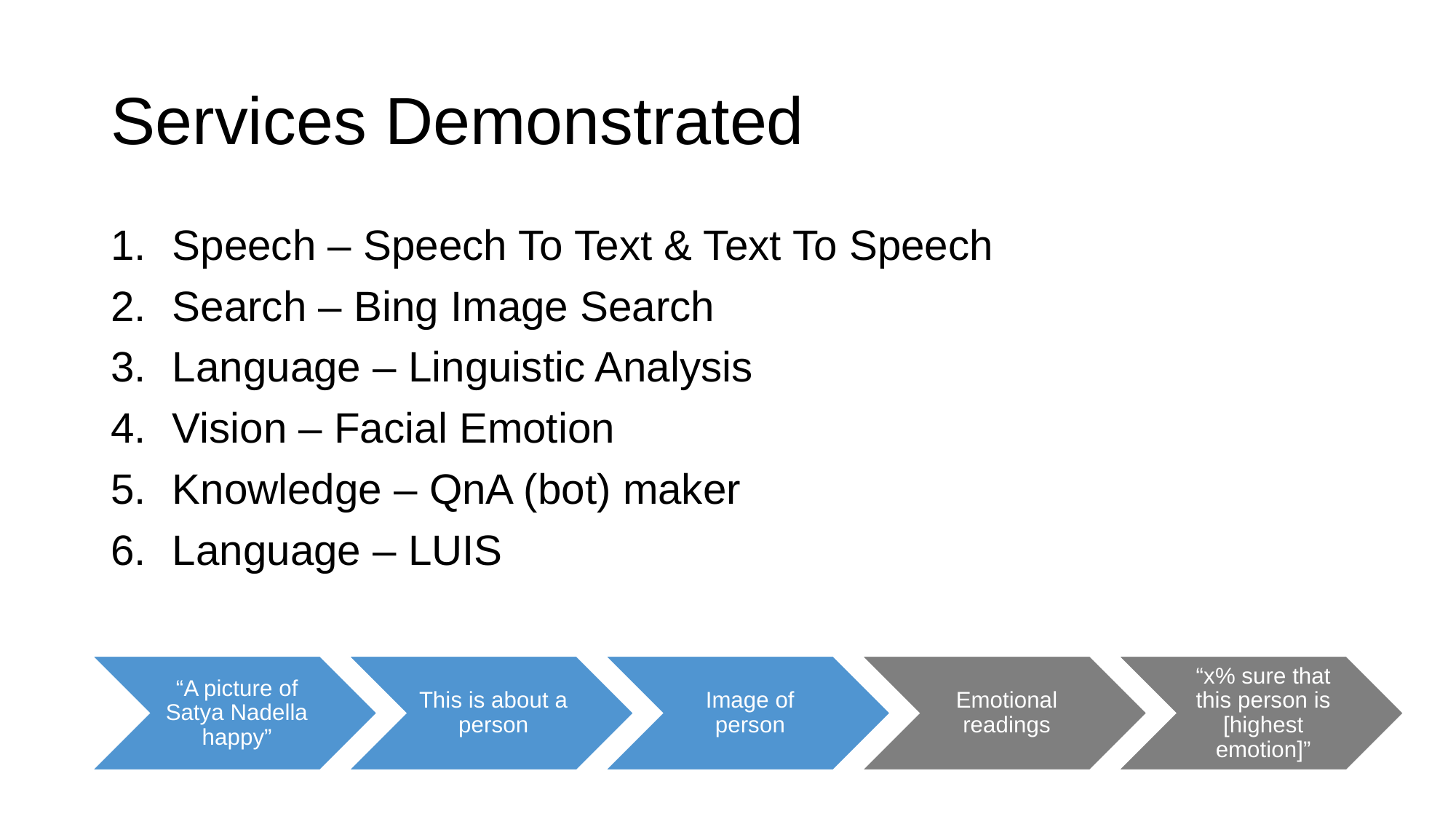

# Services Demonstrated
Speech – Speech To Text & Text To Speech
Search – Bing Image Search
Language – Linguistic Analysis
Vision – Facial Emotion
Knowledge – QnA (bot) maker
Language – LUIS

“A picture of Satya Nadella happy”
This is about a person
Image of person
Emotional readings
“x% sure that this person is [highest emotion]”